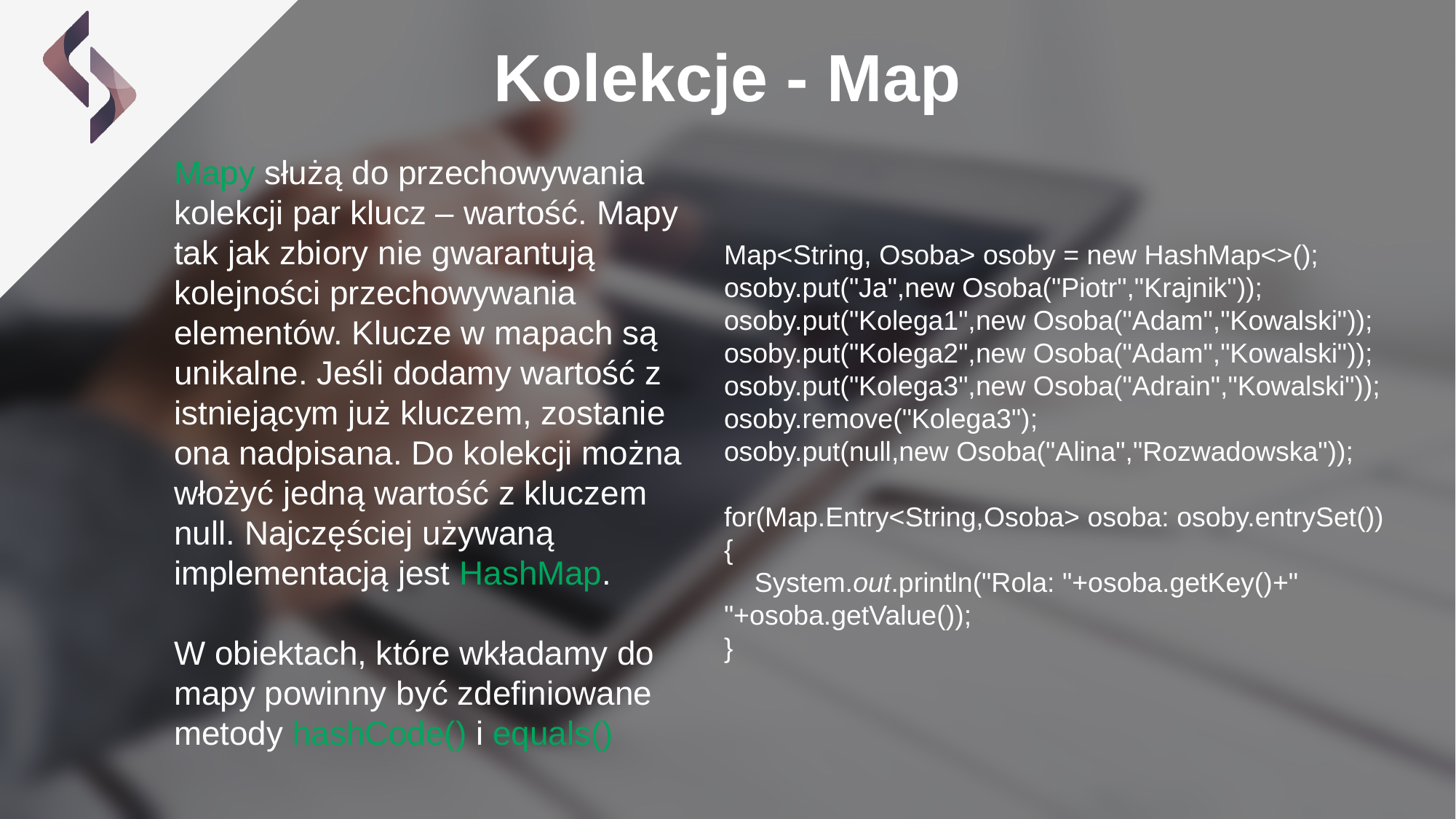

Kolekcje - Map
Mapy służą do przechowywania kolekcji par klucz – wartość. Mapy tak jak zbiory nie gwarantują kolejności przechowywania elementów. Klucze w mapach są unikalne. Jeśli dodamy wartość z istniejącym już kluczem, zostanie ona nadpisana. Do kolekcji można włożyć jedną wartość z kluczem null. Najczęściej używaną implementacją jest HashMap.

W obiektach, które wkładamy do mapy powinny być zdefiniowane metody hashCode() i equals()

Map<String, Osoba> osoby = new HashMap<>();
osoby.put("Ja",new Osoba("Piotr","Krajnik"));
osoby.put("Kolega1",new Osoba("Adam","Kowalski"));
osoby.put("Kolega2",new Osoba("Adam","Kowalski"));
osoby.put("Kolega3",new Osoba("Adrain","Kowalski"));
osoby.remove("Kolega3");
osoby.put(null,new Osoba("Alina","Rozwadowska"));
for(Map.Entry<String,Osoba> osoba: osoby.entrySet()){
    System.out.println("Rola: "+osoba.getKey()+" "+osoba.getValue());
}